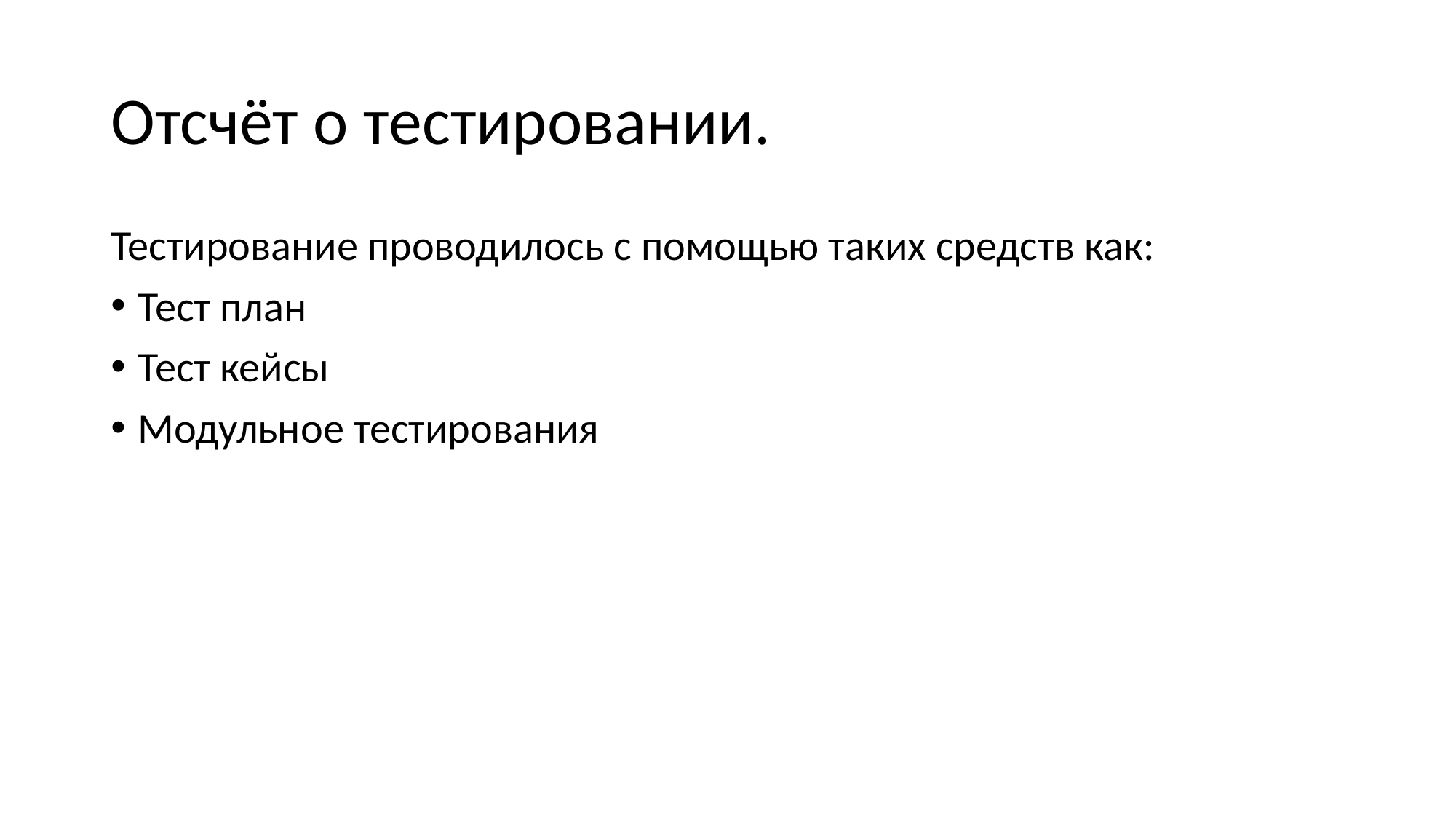

# Отсчёт о тестировании.
Тестирование проводилось с помощью таких средств как:
Тест план
Тест кейсы
Модульное тестирования